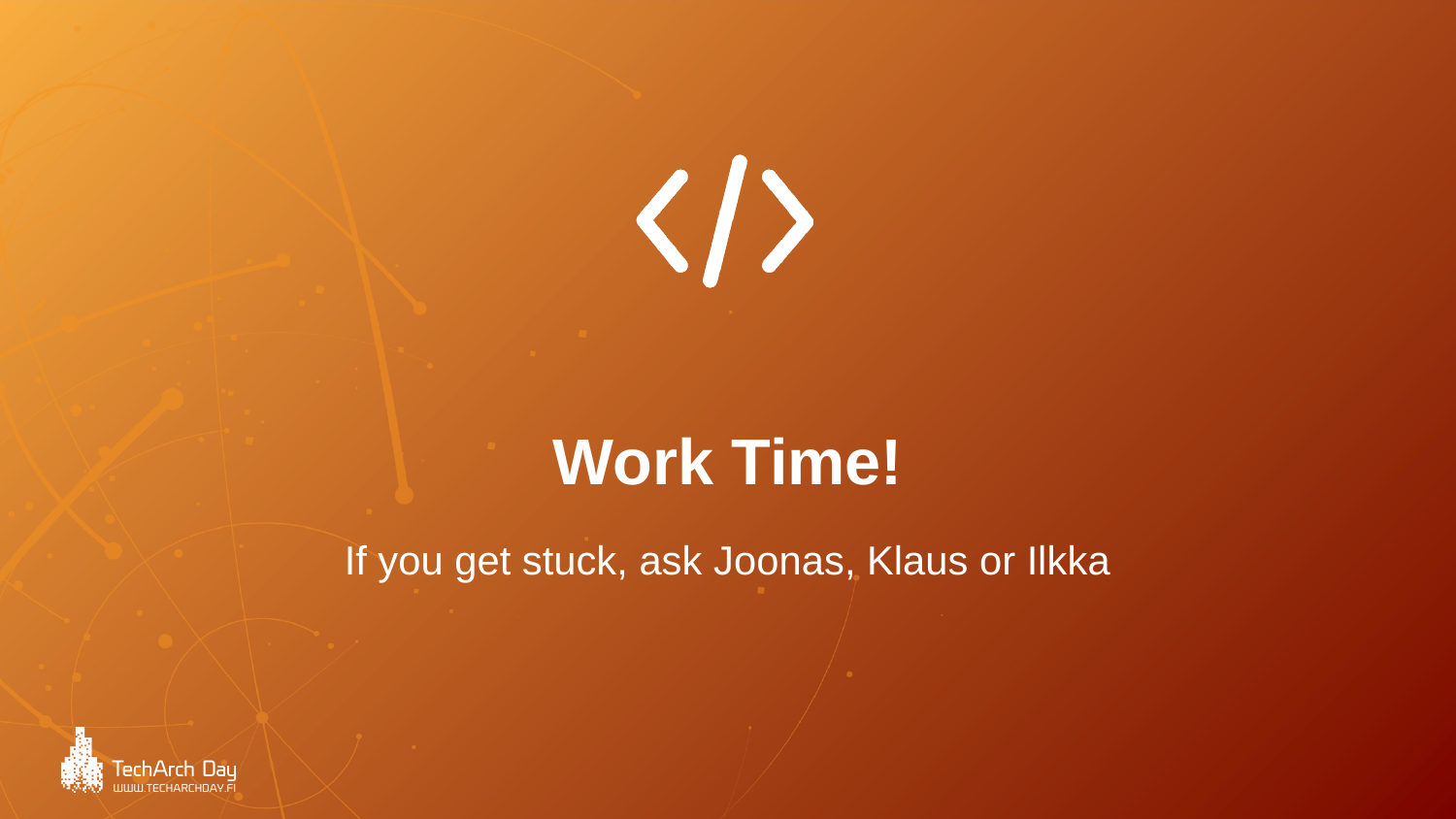

Work Time!

If you get stuck, ask Joonas, Klaus or Ilkka